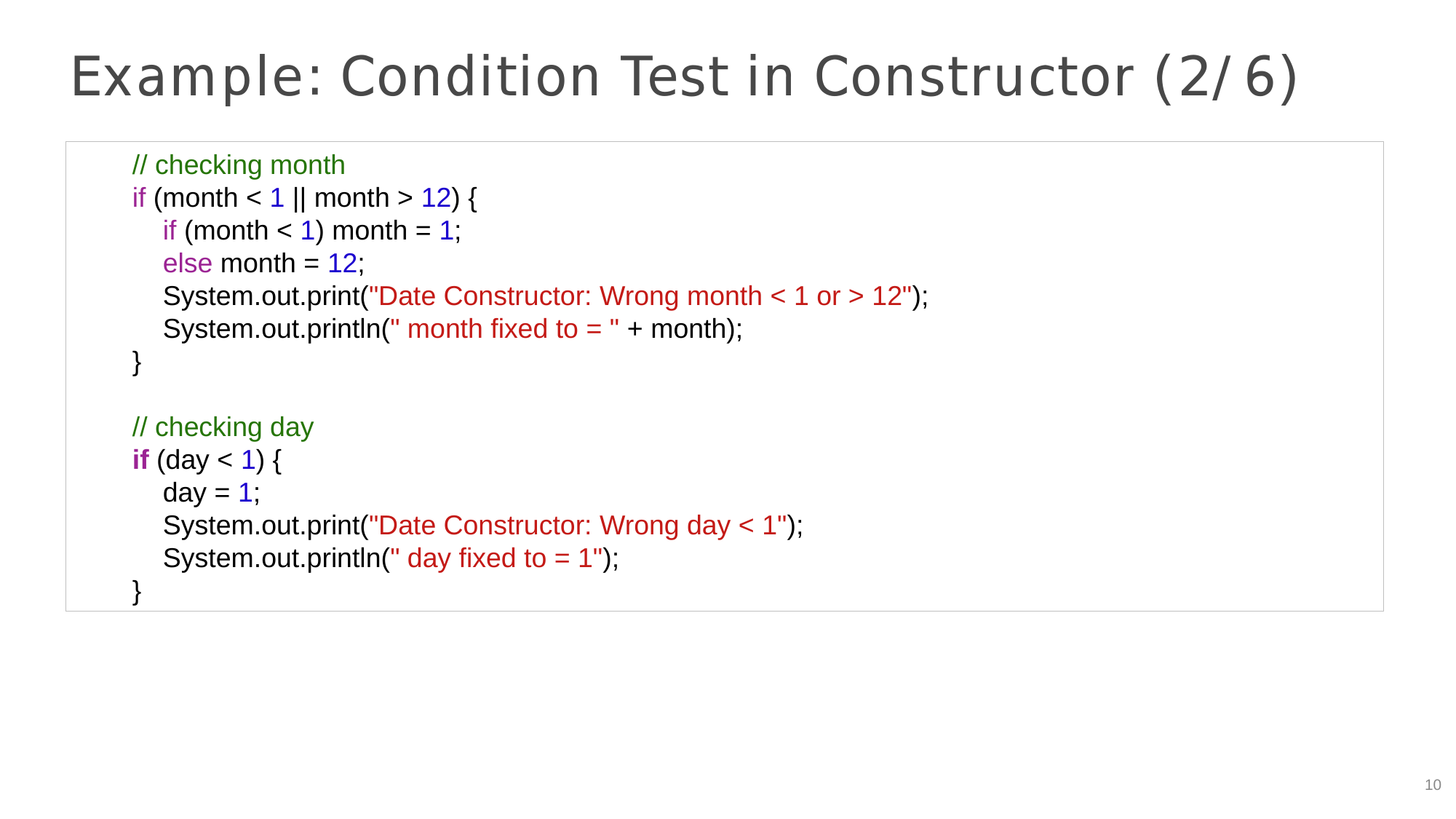

# Example: Condition Test in Constructor (2/6)
        // checking month
        if (month < 1 || month > 12) {
            if (month < 1) month = 1;
            else month = 12;
            System.out.print("Date Constructor: Wrong month < 1 or > 12");
            System.out.println(" month fixed to = " + month);
        }

        // checking day
        if (day < 1) {
            day = 1;
            System.out.print("Date Constructor: Wrong day < 1");
            System.out.println(" day fixed to = 1");
        }
10